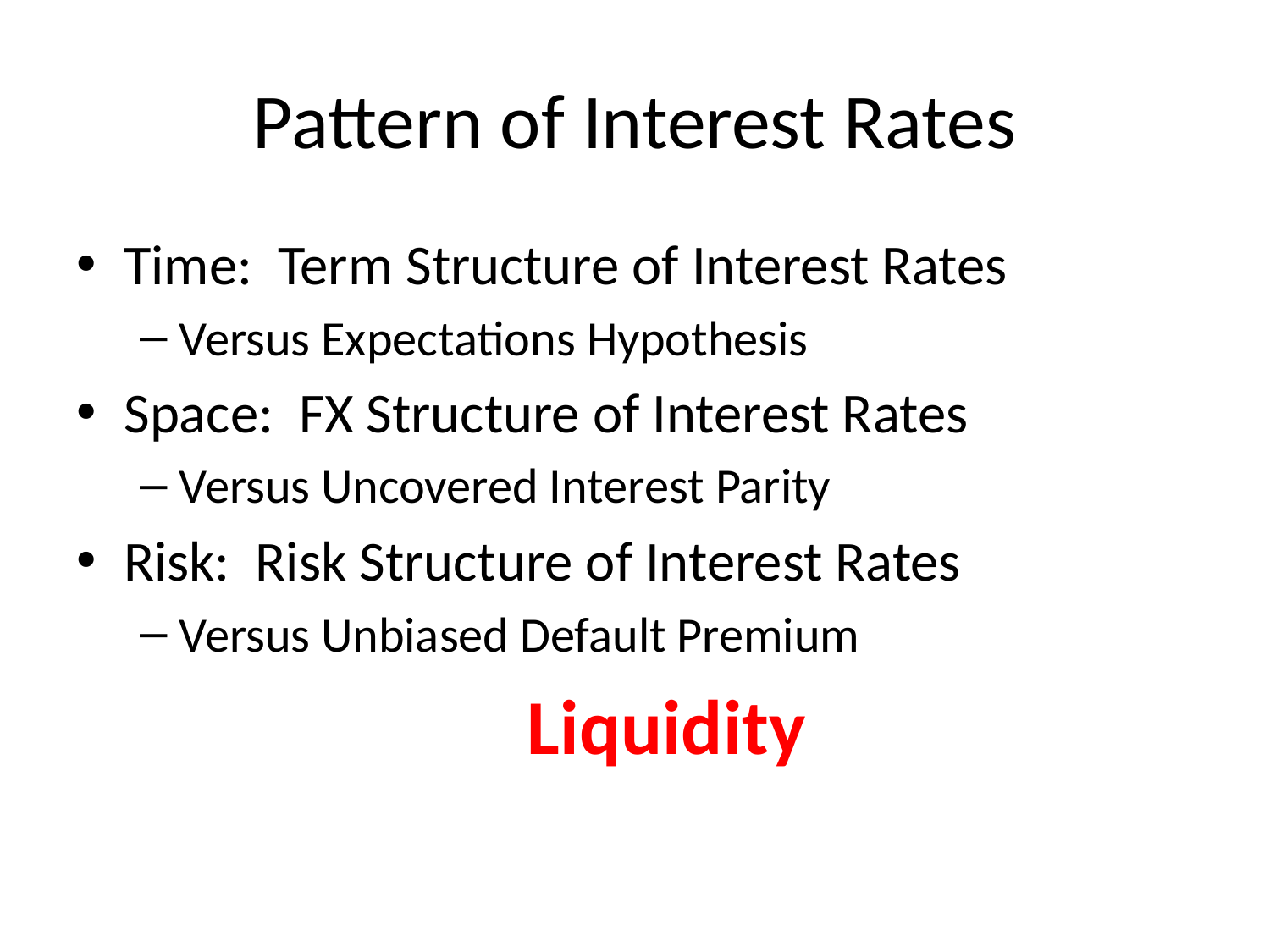

# Pattern of Interest Rates
Time:  Term Structure of Interest Rates
Versus Expectations Hypothesis
Space:  FX Structure of Interest Rates
Versus Uncovered Interest Parity
Risk:  Risk Structure of Interest Rates
Versus Unbiased Default Premium
Liquidity